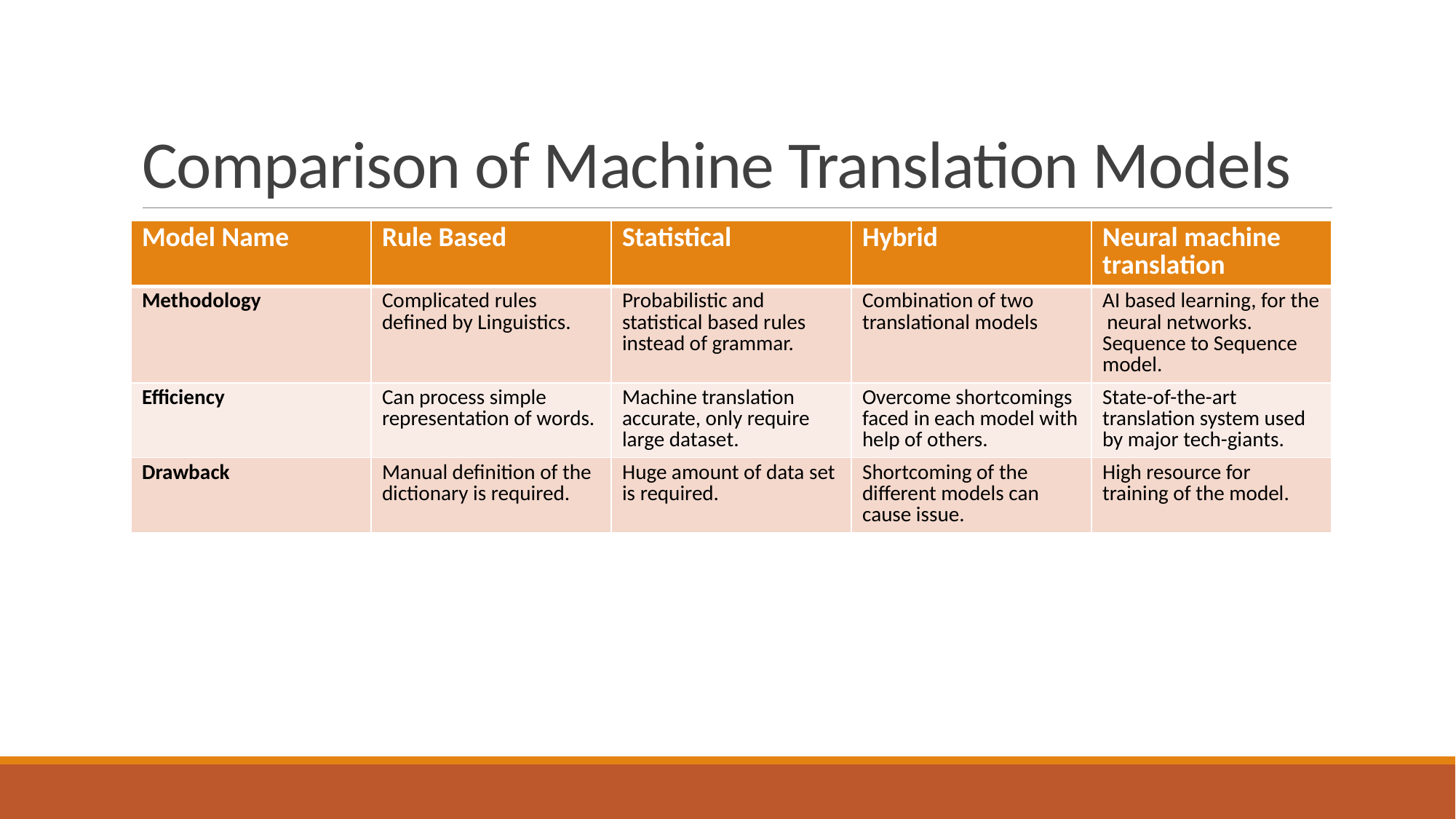

# Comparison of Machine Translation Models
| Model Name | Rule Based | Statistical | Hybrid | Neural machine translation |
| --- | --- | --- | --- | --- |
| Methodology | Complicated rules defined by Linguistics. | Probabilistic and statistical based rules instead of grammar. | Combination of two translational models | AI based learning, for the neural networks. Sequence to Sequence model. |
| Efficiency | Can process simple representation of words. | Machine translation accurate, only require large dataset. | Overcome shortcomings faced in each model with help of others. | State-of-the-art translation system used by major tech-giants. |
| Drawback | Manual definition of the dictionary is required. | Huge amount of data set is required. | Shortcoming of the different models can cause issue. | High resource for training of the model. |